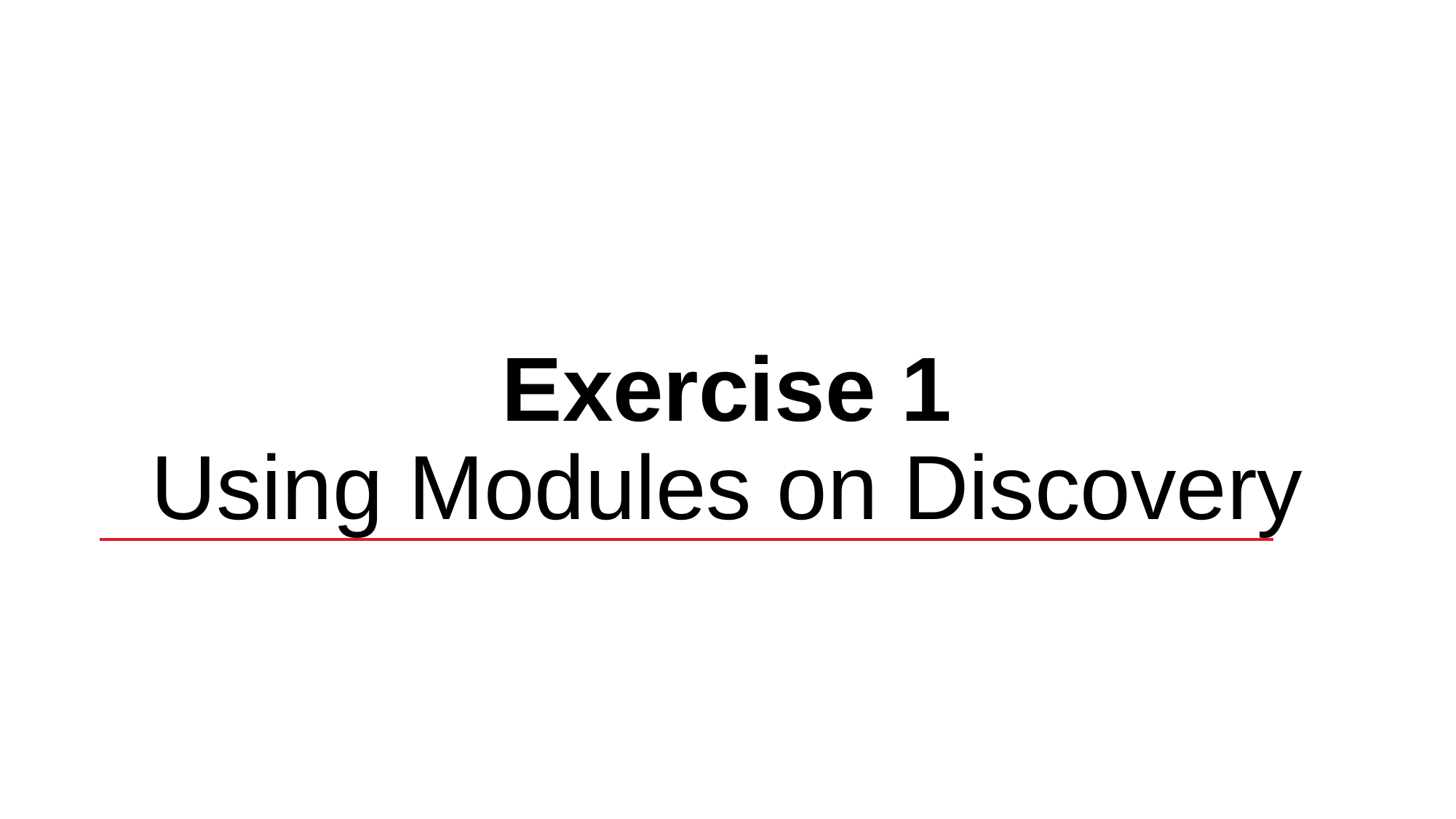

# Exercise 1 Using Modules on Discovery